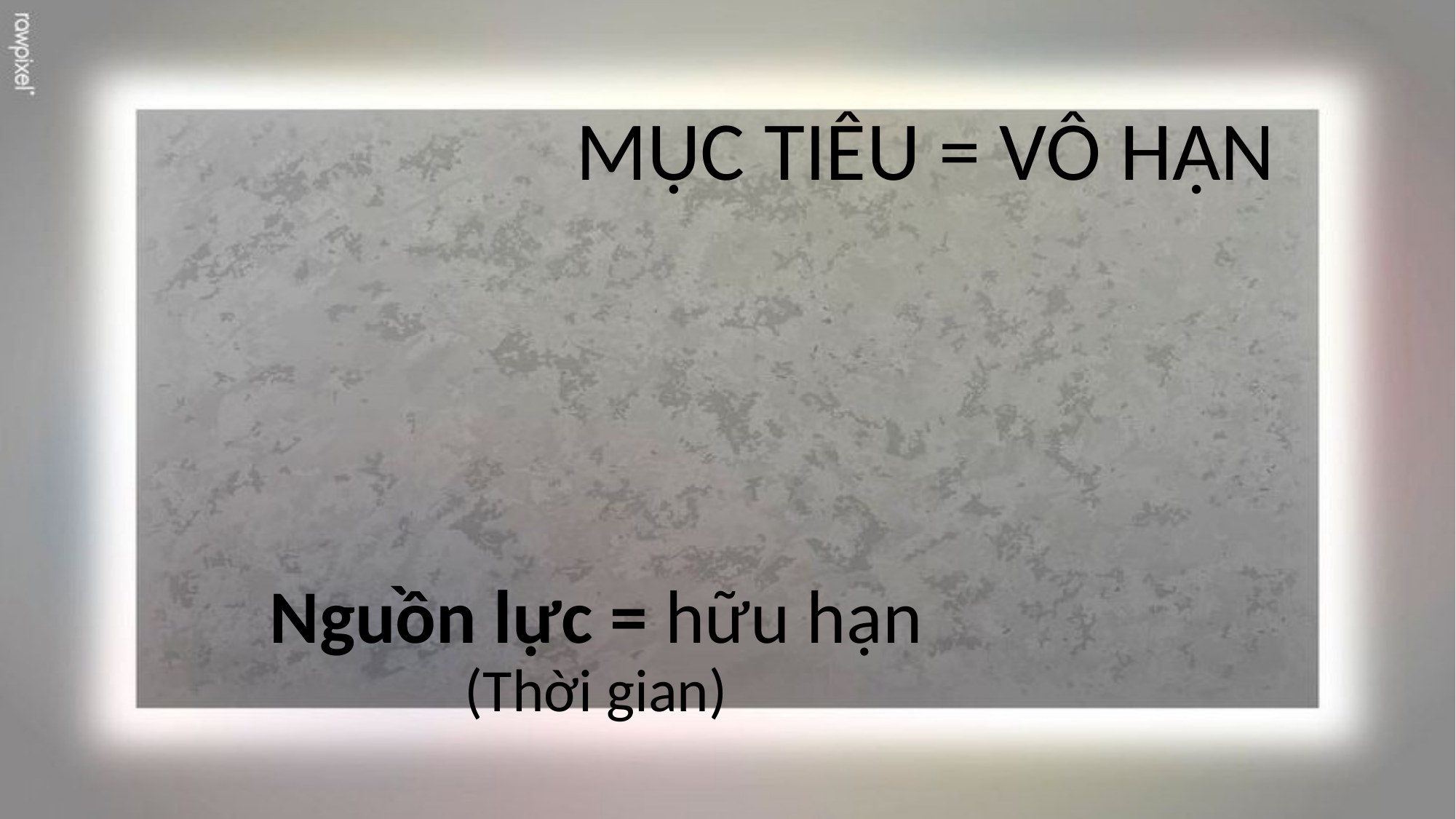

# MỤC TIÊU = VÔ HẠN
Nguồn lực = hữu hạn
(Thời gian)